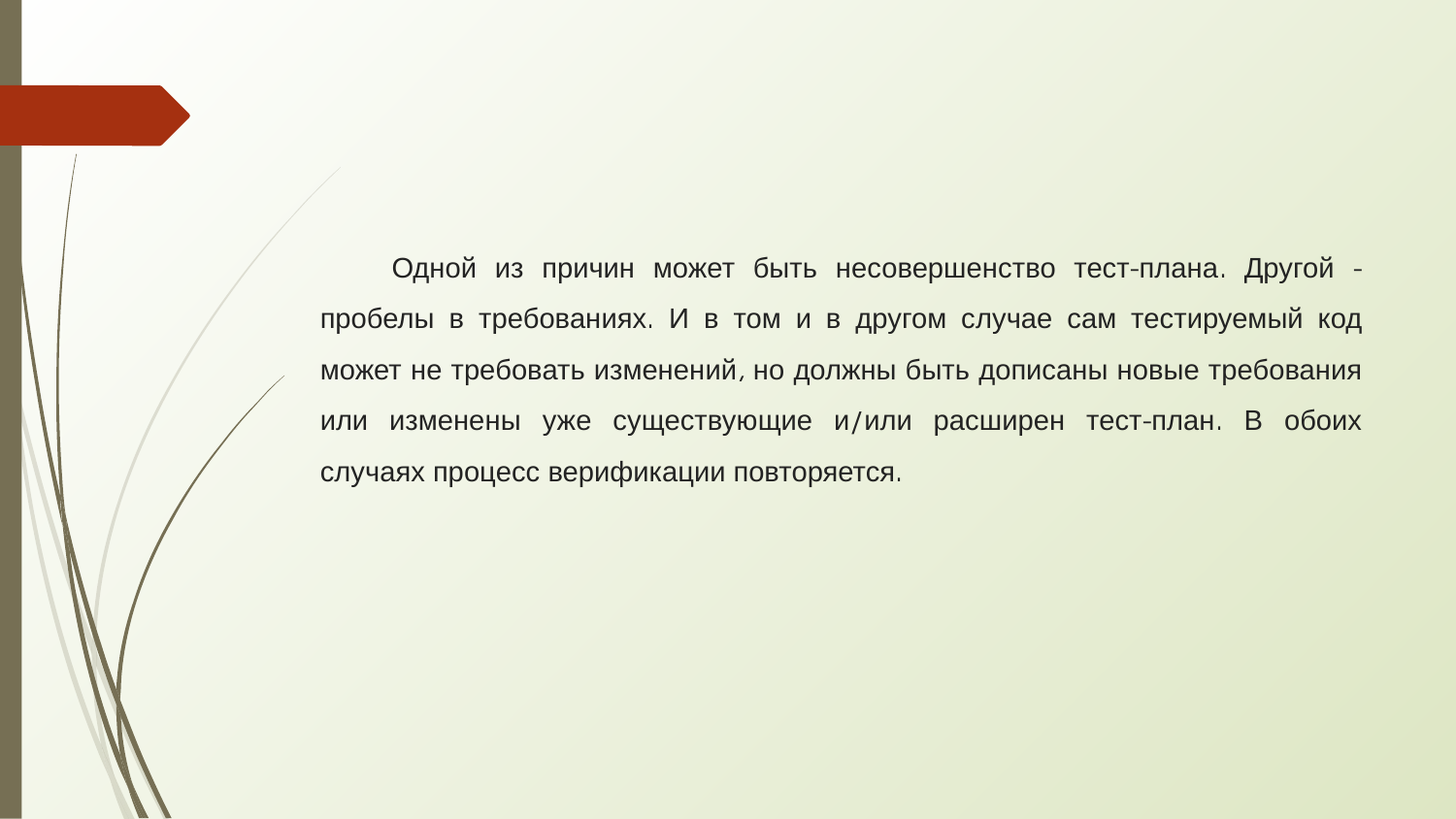

Одной из причин может быть несовершенство тест-плана. Другой - пробелы в требованиях. И в том и в другом случае сам тестируемый код может не требовать изменений, но должны быть дописаны новые требования или изменены уже существующие и/или расширен тест-план. В обоих случаях процесс верификации повторяется.